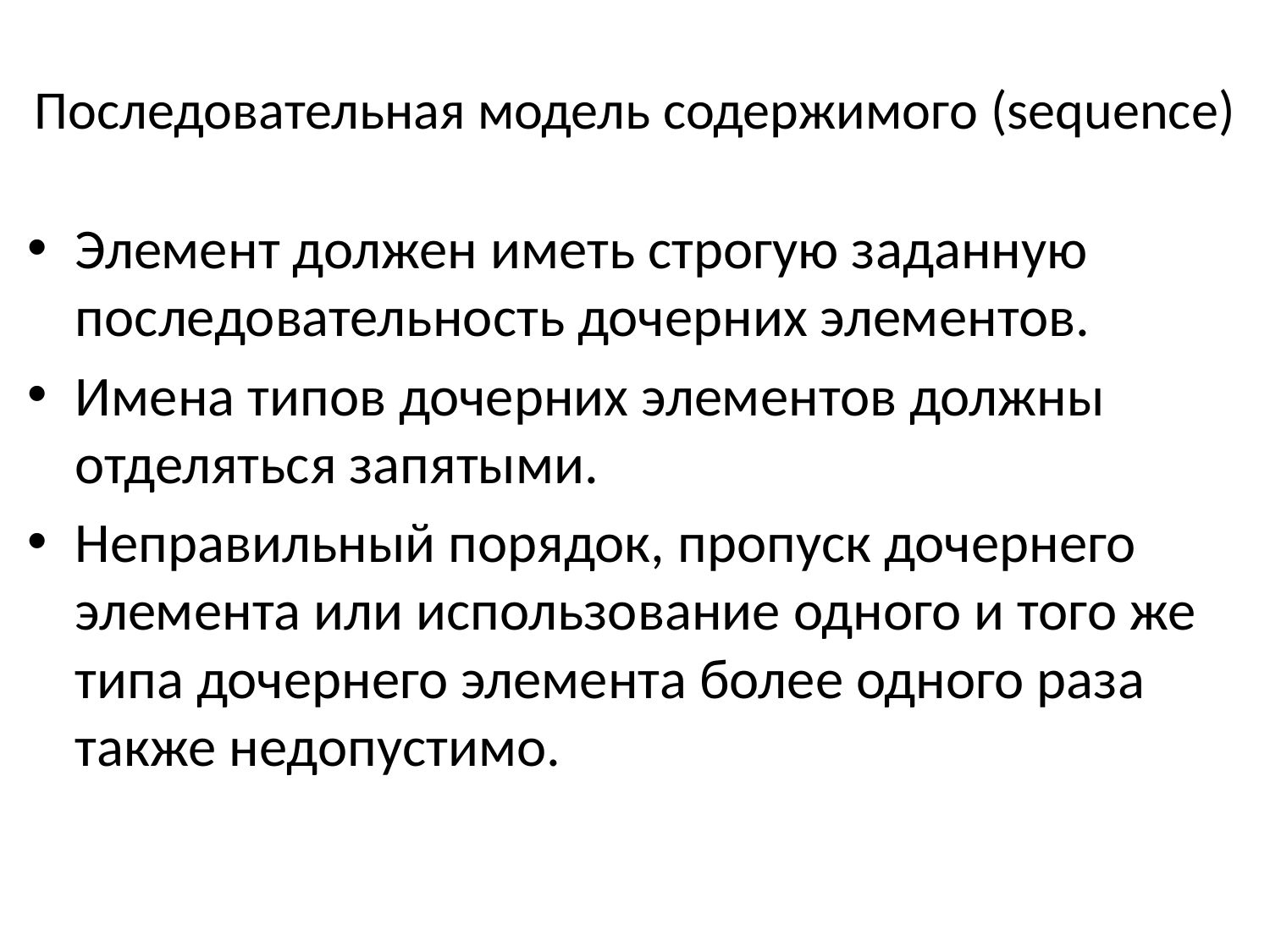

# Последовательная модель содержимого (sequence)
Элемент должен иметь строгую заданную последовательность дочерних элементов.
Имена типов дочерних элементов должны отделяться запятыми.
Неправильный порядок, пропуск дочернего элемента или использование одного и того же типа дочернего элемента более одного раза также недопустимо.